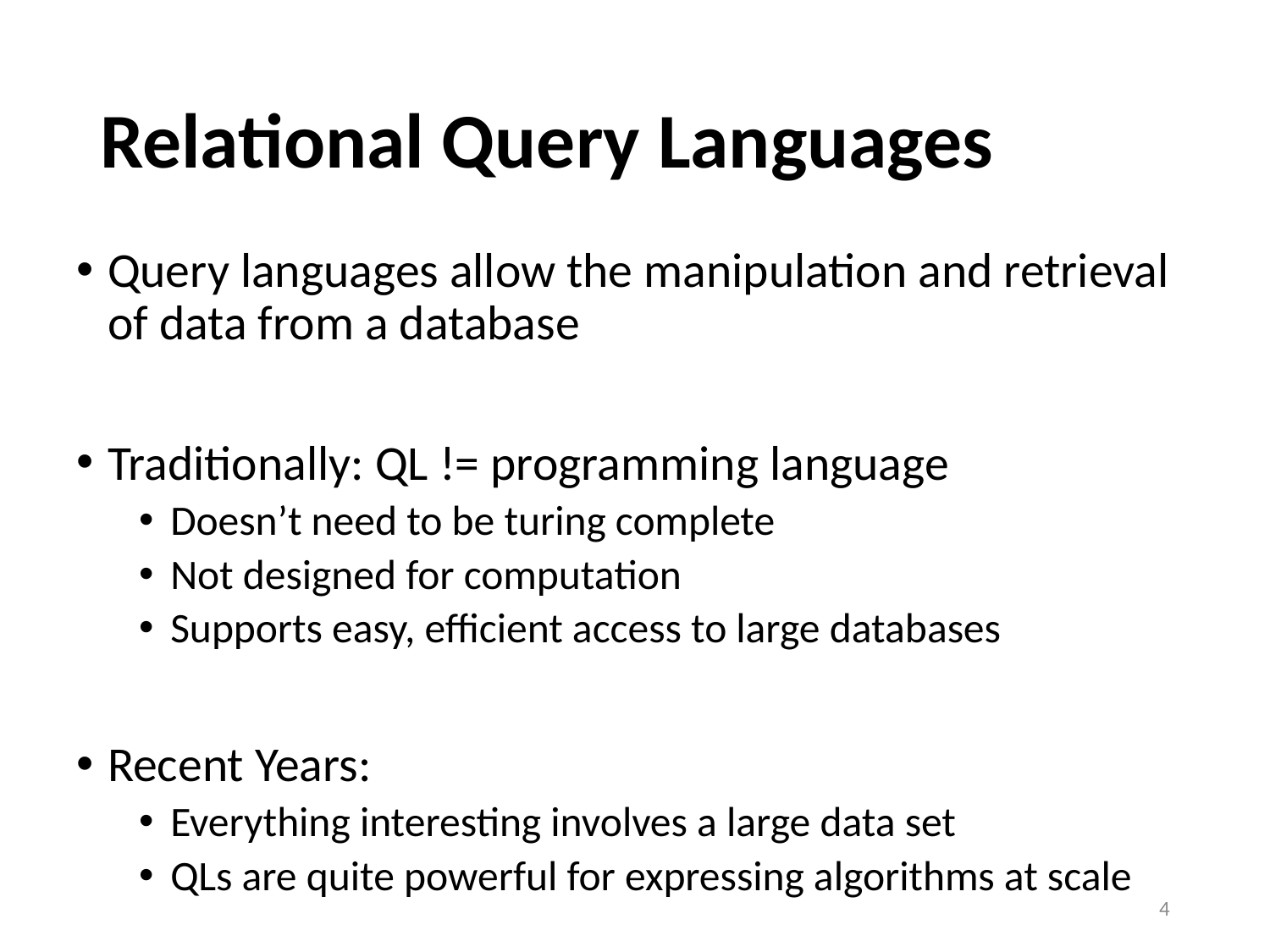

# Relational Query Languages
Query languages allow the manipulation and retrieval of data from a database

Traditionally: QL != programming language
Doesn’t need to be turing complete
Not designed for computation
Supports easy, efficient access to large databases

Recent Years:
Everything interesting involves a large data set
QLs are quite powerful for expressing algorithms at scale

4